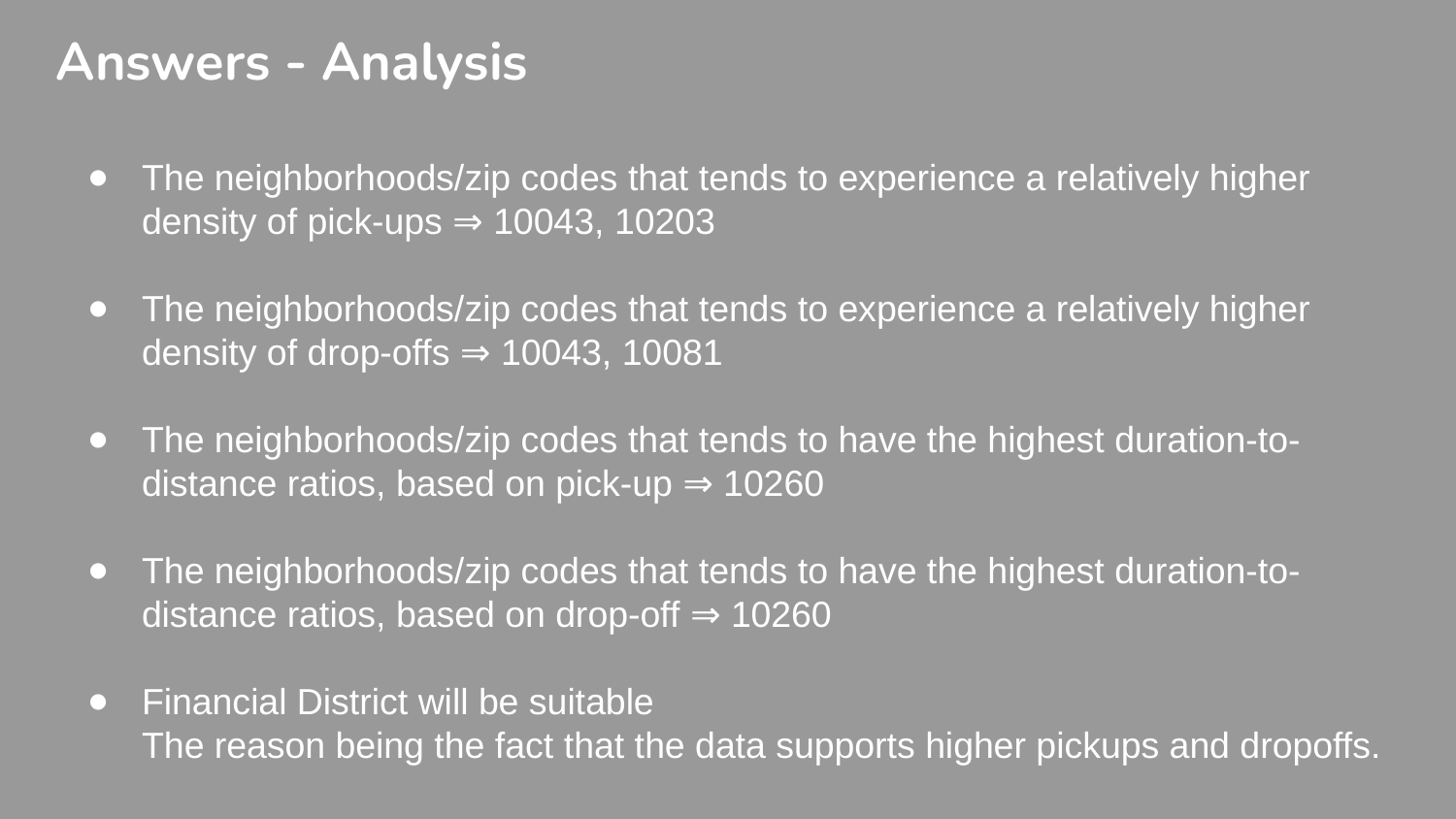

# Answers - Analysis

The neighborhoods/zip codes that tends to experience a relatively higher density of pick-ups ⇒ 10043, 10203

The neighborhoods/zip codes that tends to experience a relatively higher density of drop-offs ⇒ 10043, 10081

The neighborhoods/zip codes that tends to have the highest duration-to-distance ratios, based on pick-up ⇒ 10260

The neighborhoods/zip codes that tends to have the highest duration-to-distance ratios, based on drop-off ⇒ 10260

Financial District will be suitable
The reason being the fact that the data supports higher pickups and dropoffs.